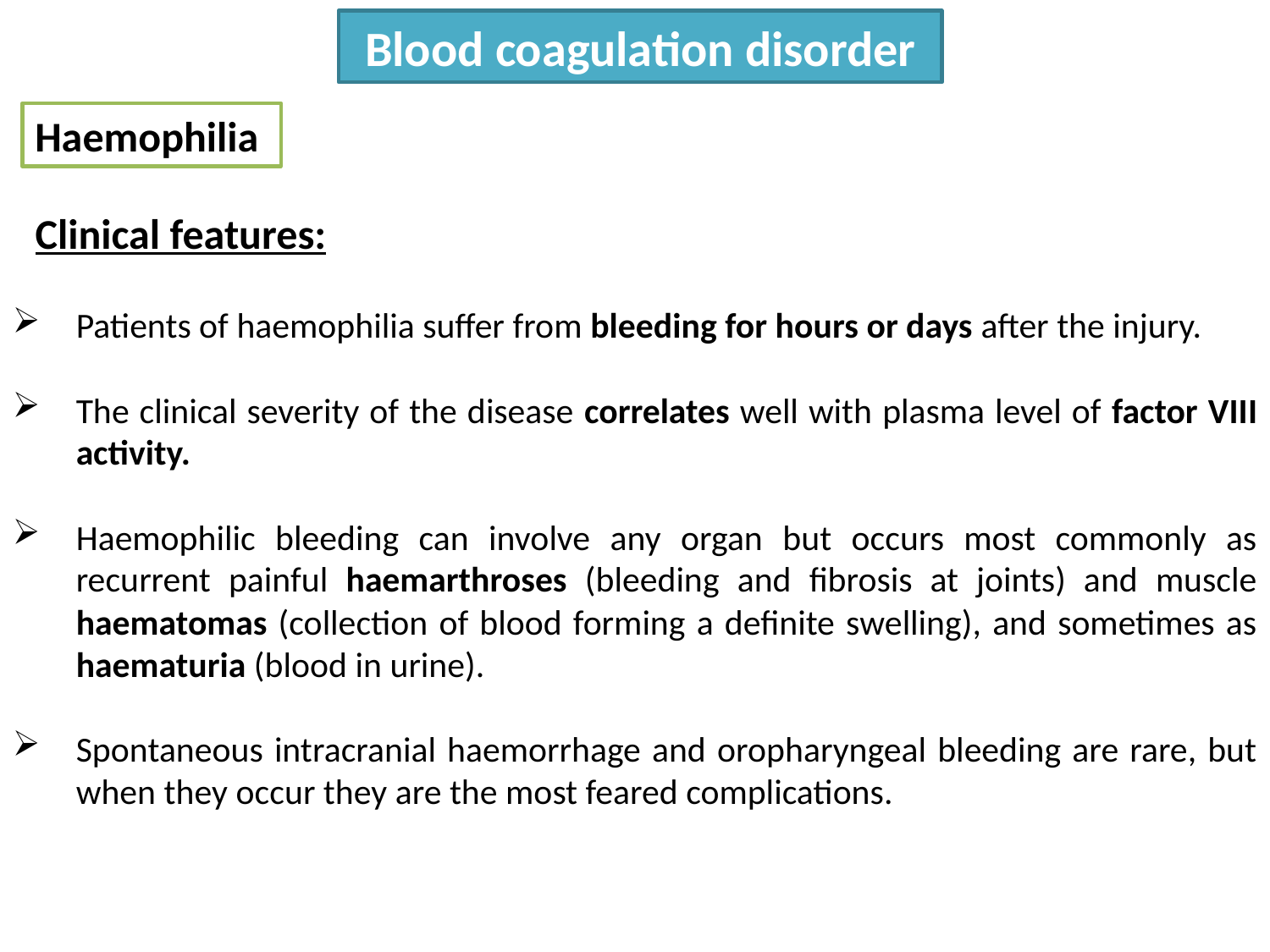

Blood coagulation disorder
Haemophilia
Clinical features:
Patients of haemophilia suffer from bleeding for hours or days after the injury.

The clinical severity of the disease correlates well with plasma level of factor VIII activity.

Haemophilic bleeding can involve any organ but occurs most commonly as recurrent painful haemarthroses (bleeding and fibrosis at joints) and muscle haematomas (collection of blood forming a definite swelling), and sometimes as haematuria (blood in urine).

Spontaneous intracranial haemorrhage and oropharyngeal bleeding are rare, but when they occur they are the most feared complications.